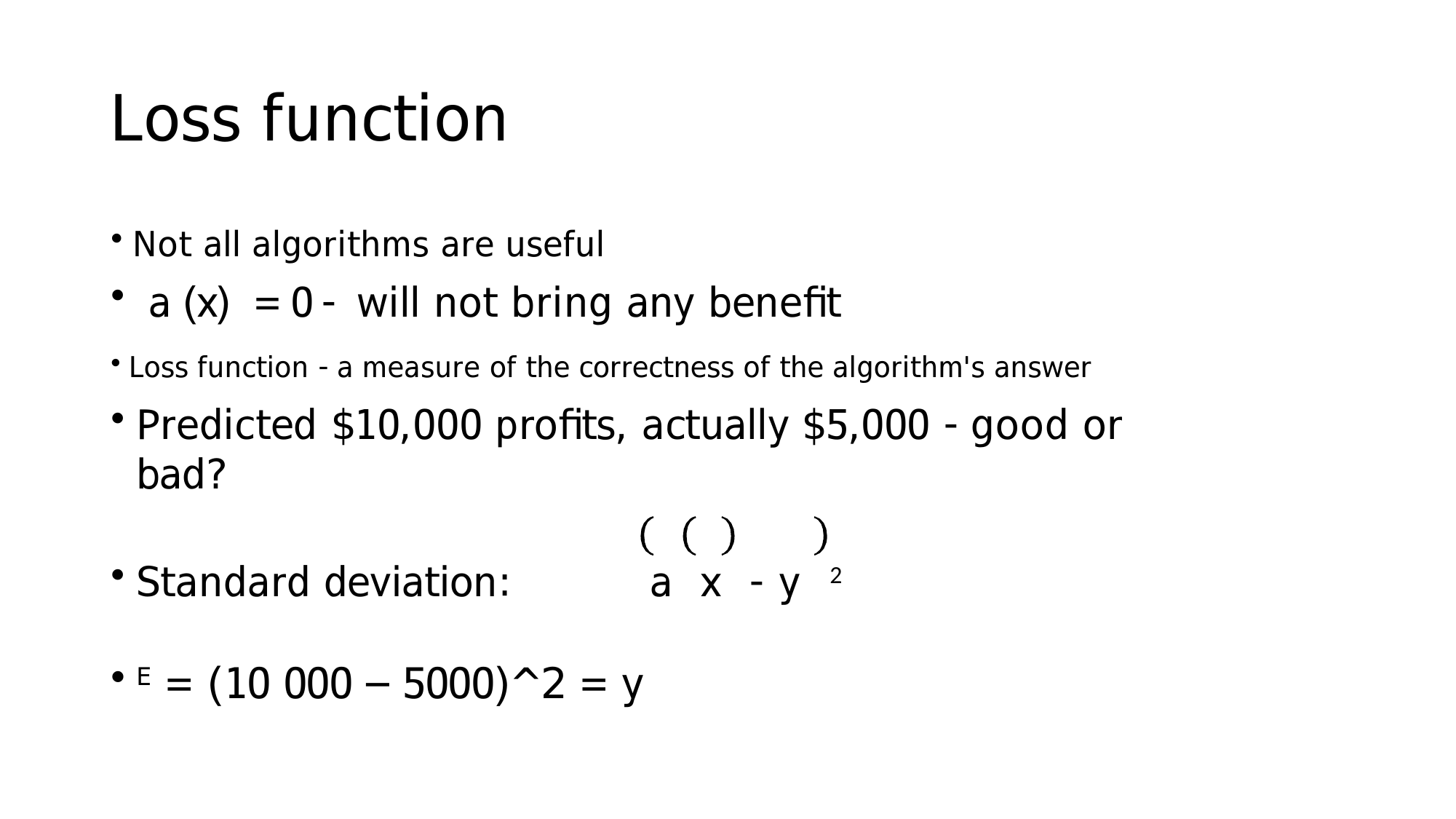

# Loss function
Not all algorithms are useful
 a (x)  = 0 -  will not bring any benefit
Loss function - a measure of the correctness of the algorithm's answer
Predicted $10,000 profits, actually $5,000 - good or bad?

Standard deviation:          a  x  - y  2

E = (10 000 – 5000)^2 = y